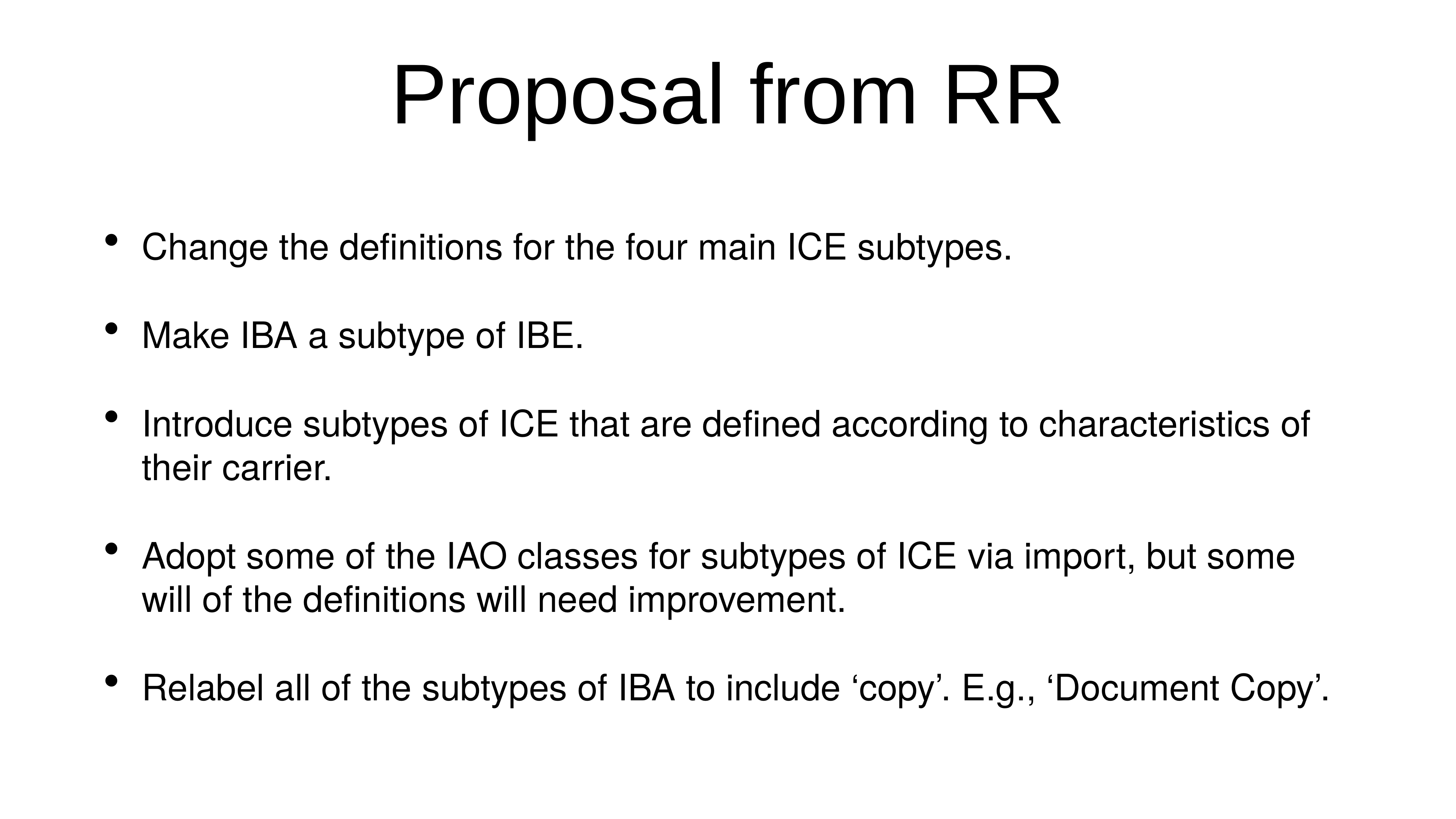

# Proposal from RR
Change the definitions for the four main ICE subtypes.
Make IBA a subtype of IBE.
Introduce subtypes of ICE that are defined according to characteristics of their carrier.
Adopt some of the IAO classes for subtypes of ICE via import, but some will of the definitions will need improvement.
Relabel all of the subtypes of IBA to include ‘copy’. E.g., ‘Document Copy’.